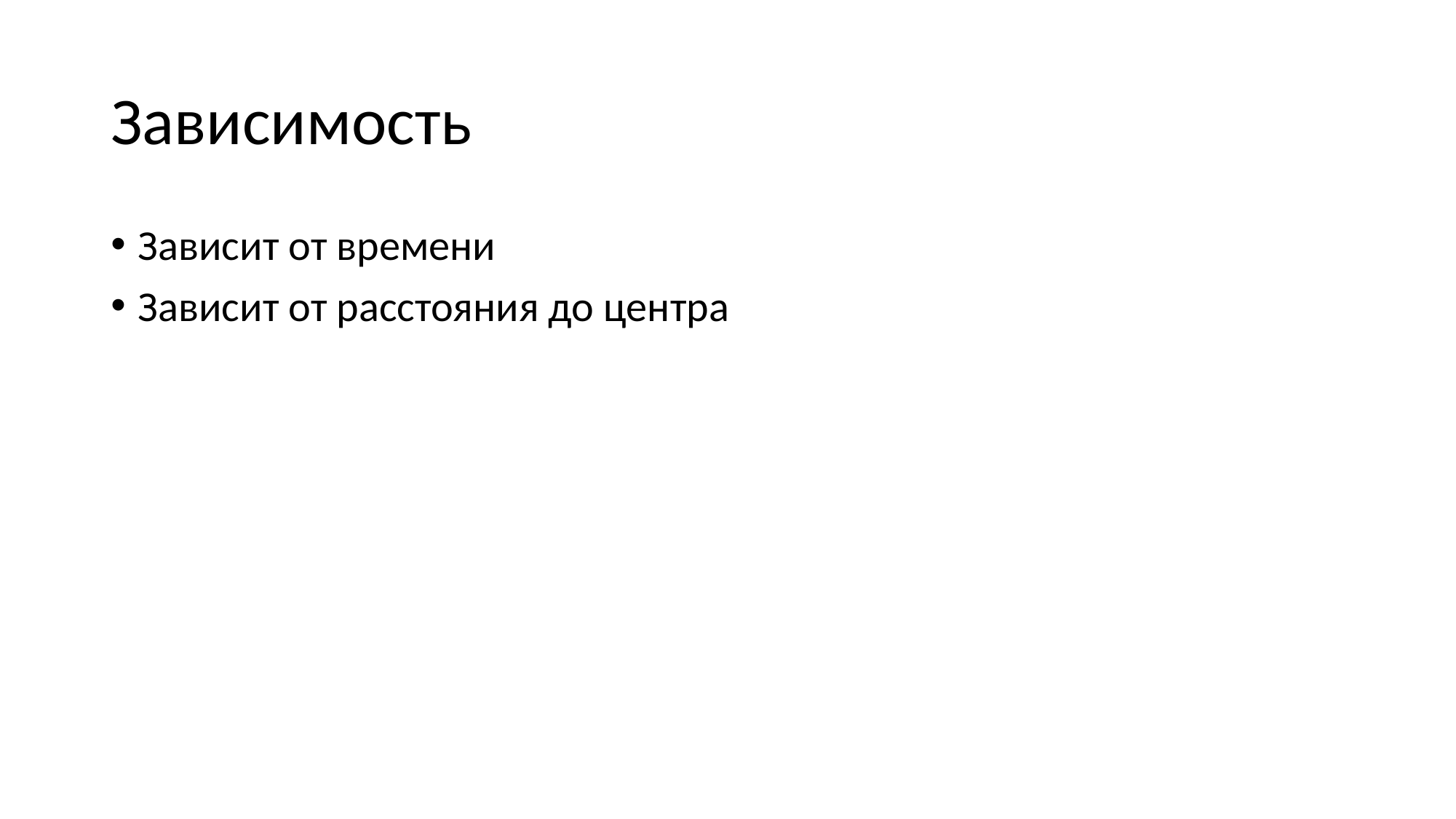

# Зависимость
Зависит от времени
Зависит от расстояния до центра